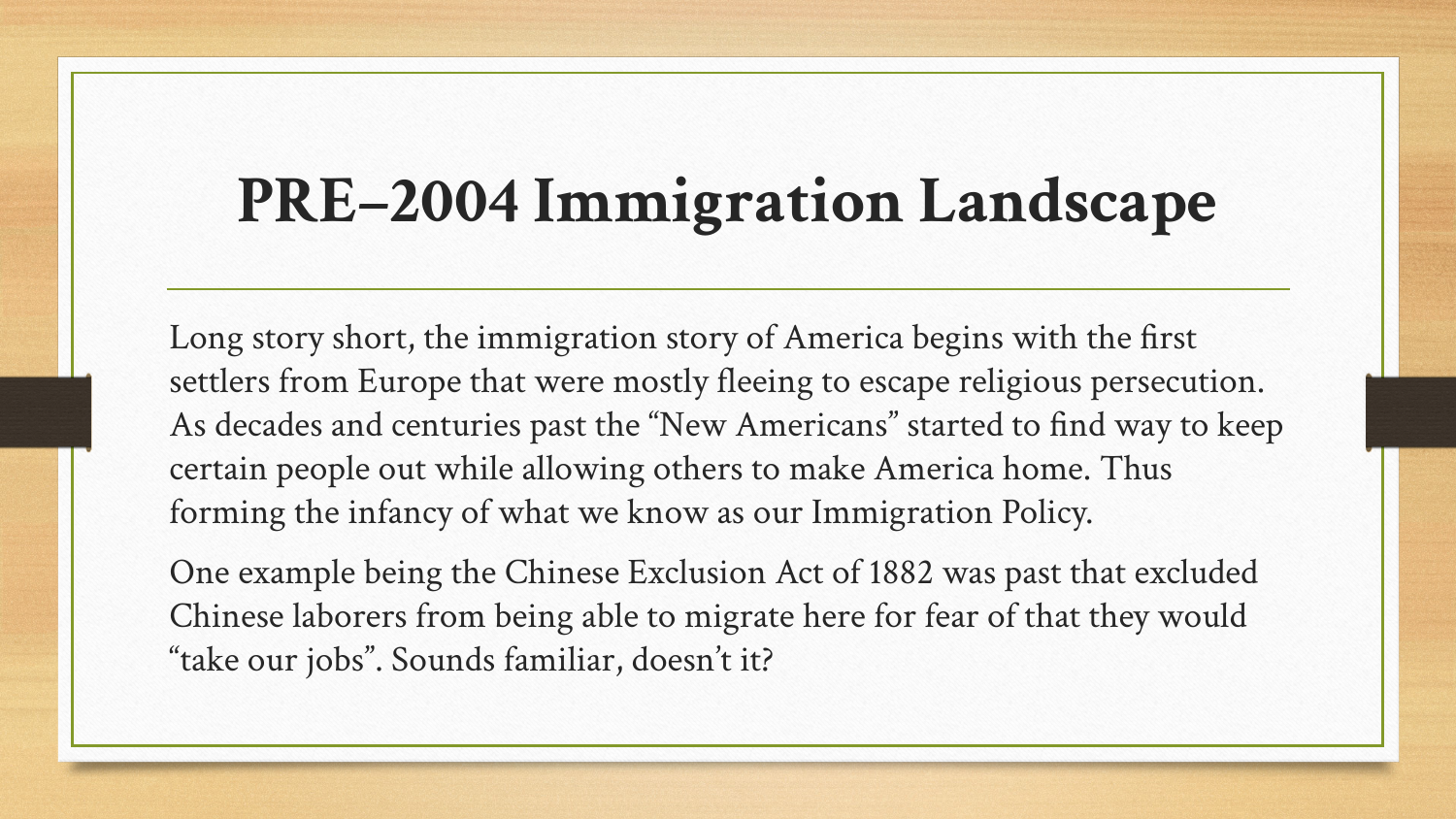

# PRE–2004 Immigration Landscape
Long story short, the immigration story of America begins with the first settlers from Europe that were mostly fleeing to escape religious persecution. As decades and centuries past the “New Americans” started to find way to keep certain people out while allowing others to make America home. Thus forming the infancy of what we know as our Immigration Policy.
One example being the Chinese Exclusion Act of 1882 was past that excluded Chinese laborers from being able to migrate here for fear of that they would “take our jobs”. Sounds familiar, doesn’t it?